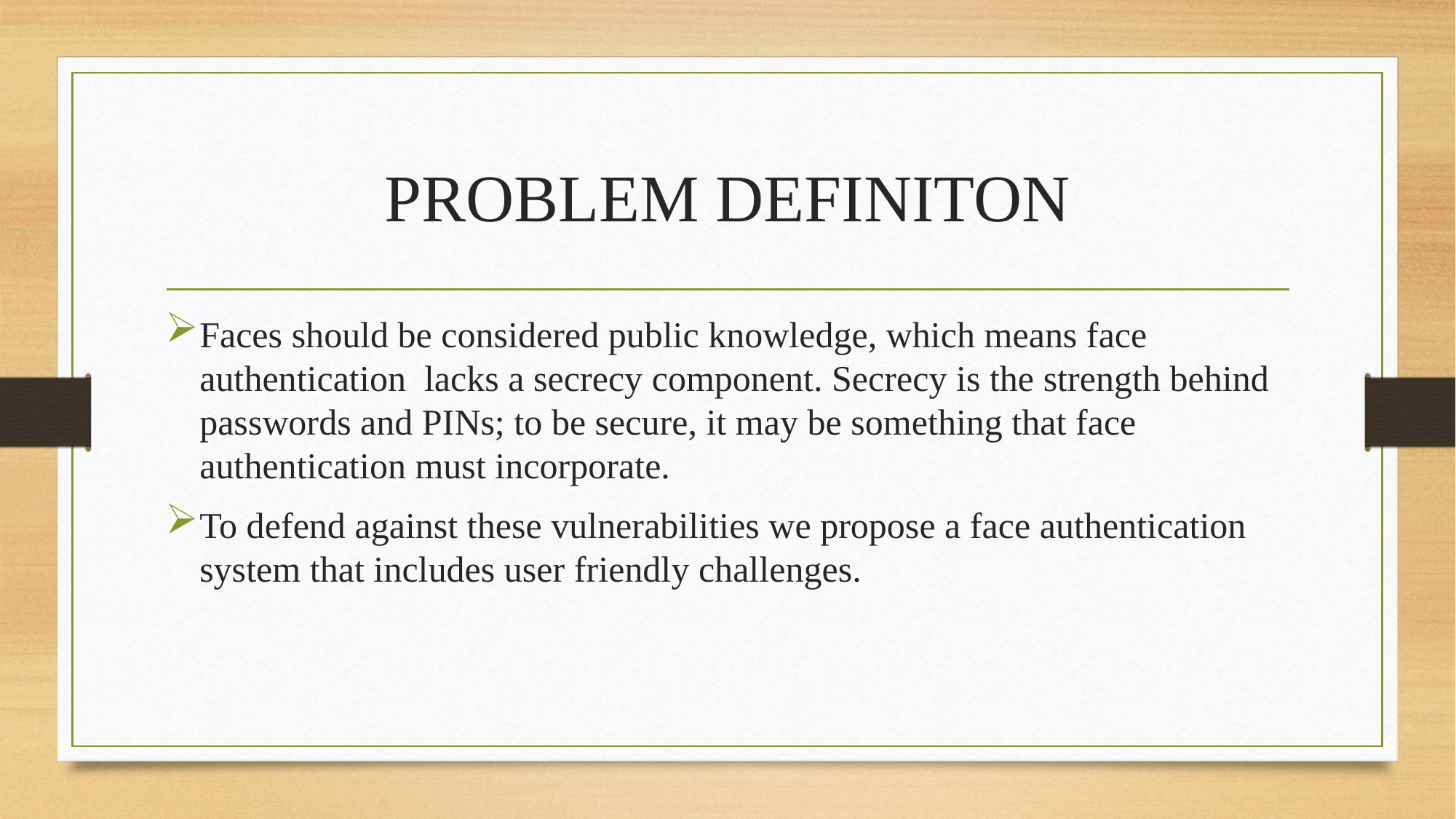

# PROBLEM DEFINITON
Faces should be considered public knowledge, which means face authentication  lacks a secrecy component. Secrecy is the strength behind passwords and PINs; to be secure, it may be something that face authentication must incorporate.
To defend against these vulnerabilities we propose a face authentication system that includes user friendly challenges.